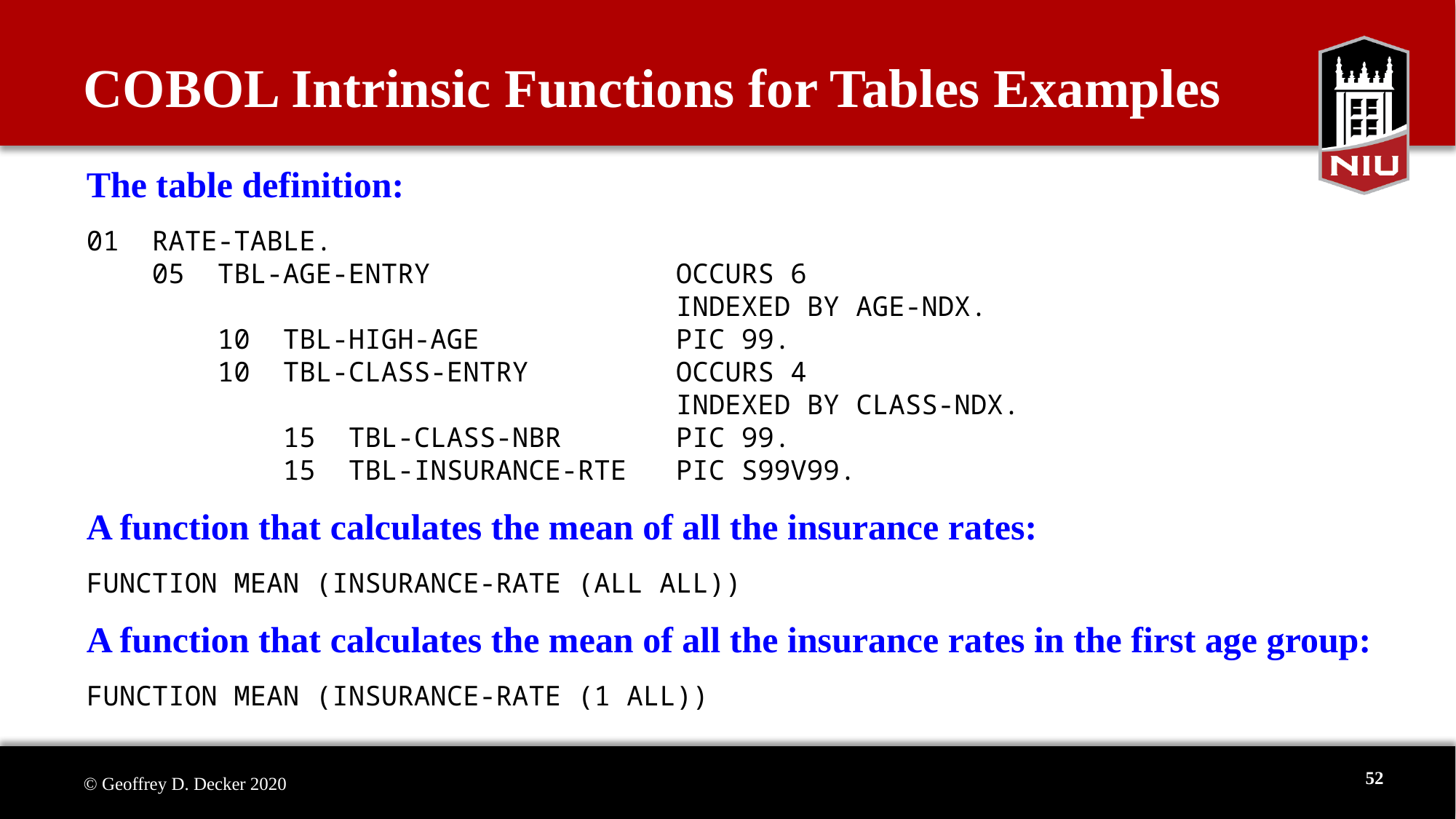

COBOL Intrinsic Functions for Tables Examples
The table definition:

01  RATE-TABLE.
    05  TBL-AGE-ENTRY               OCCURS 6
                                    INDEXED BY AGE-NDX.
        10  TBL-HIGH-AGE            PIC 99.
        10  TBL-CLASS-ENTRY         OCCURS 4
                                    INDEXED BY CLASS-NDX.
            15  TBL-CLASS-NBR       PIC 99.
            15  TBL-INSURANCE-RTE   PIC S99V99.

A function that calculates the mean of all the insurance rates:

FUNCTION MEAN (INSURANCE-RATE (ALL ALL))

A function that calculates the mean of all the insurance rates in the first age group:

FUNCTION MEAN (INSURANCE-RATE (1 ALL))

52
© Geoffrey D. Decker 2020